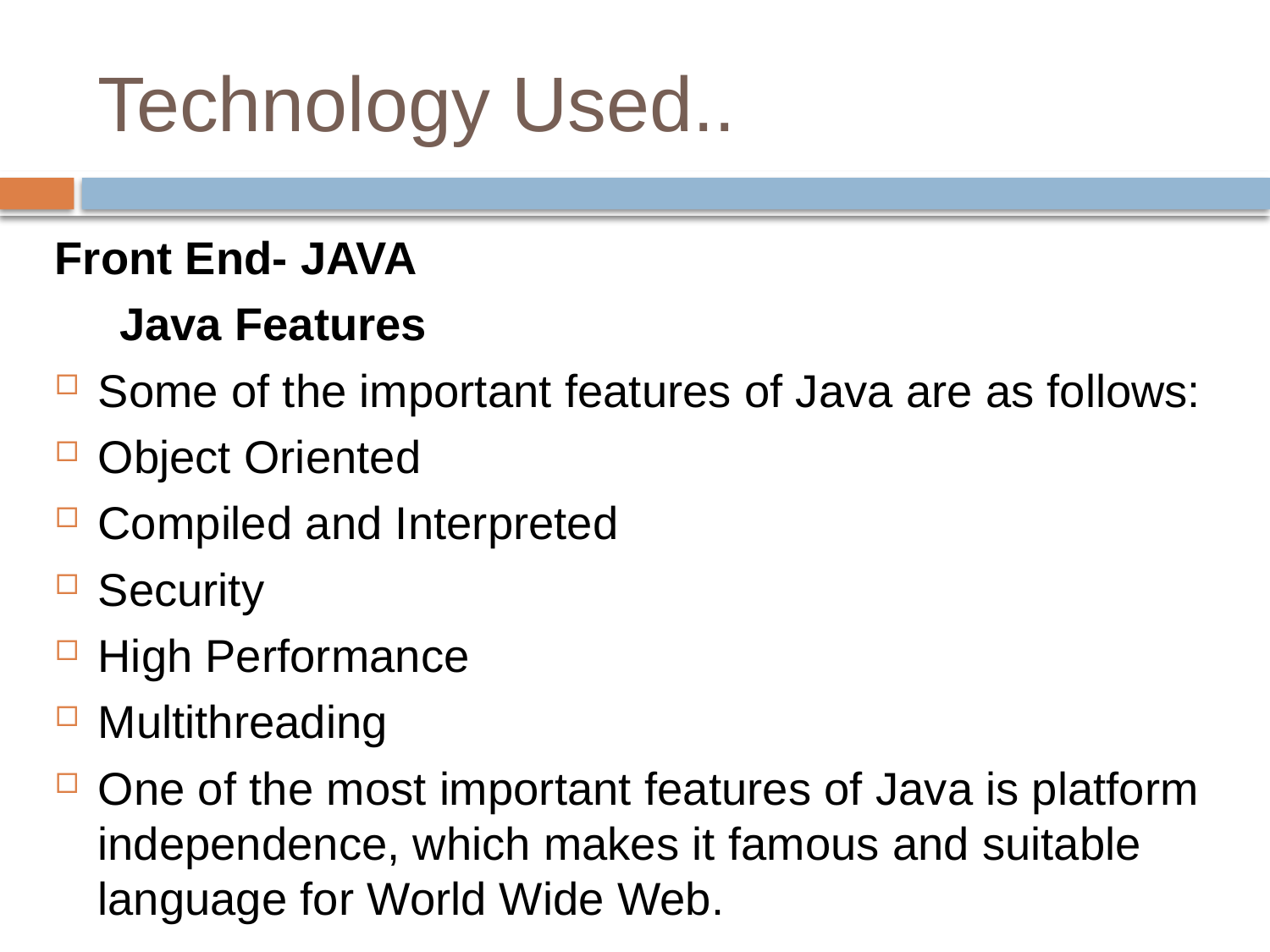

# Technology Used..
Front End- JAVA
     Java Features
Some of the important features of Java are as follows:
Object Oriented
Compiled and Interpreted
Security
High Performance
Multithreading
One of the most important features of Java is platform independence, which makes it famous and suitable language for World Wide Web.